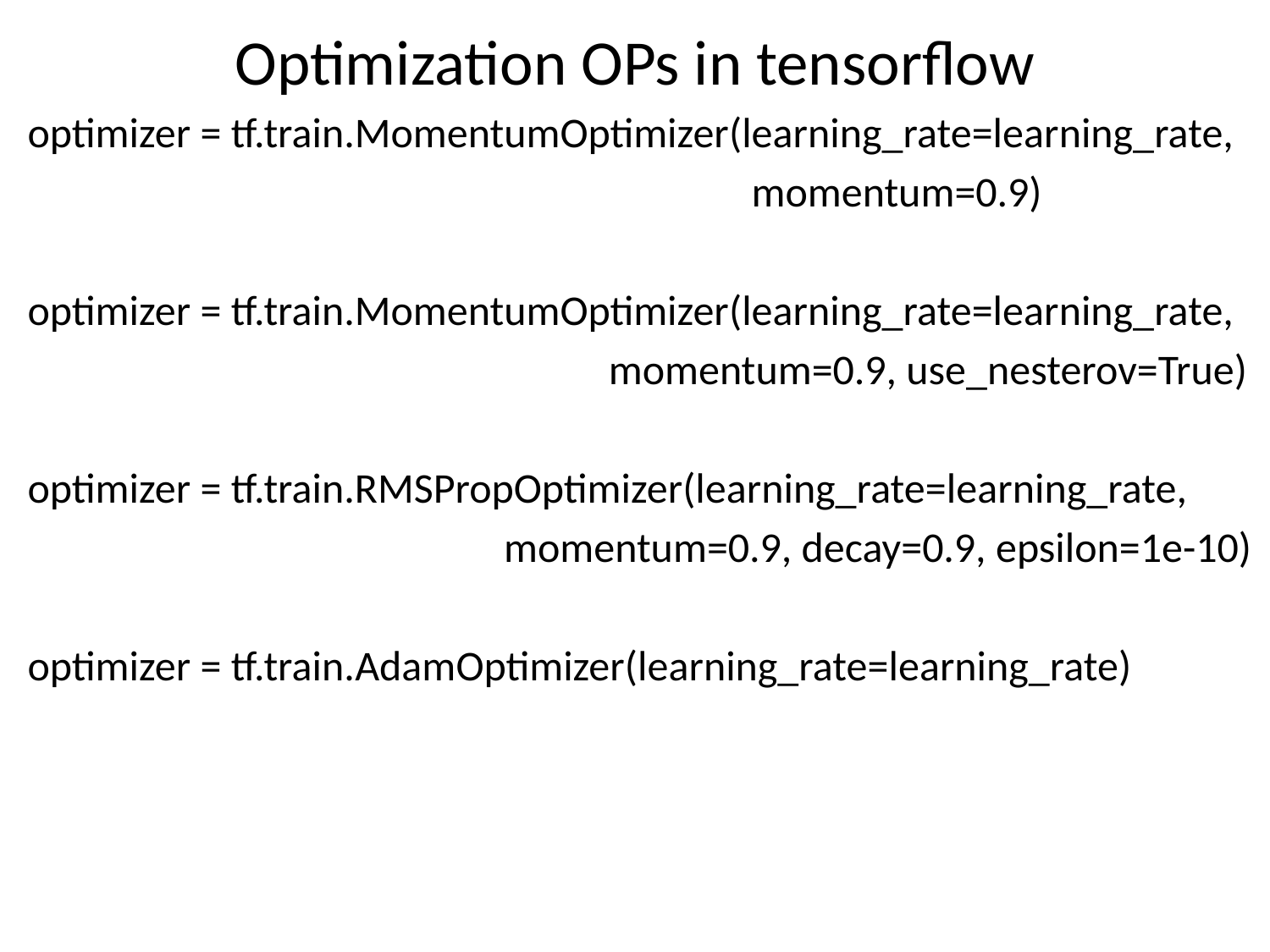

# Optimization OPs in tensorflow
optimizer = tf.train.MomentumOptimizer(learning_rate=learning_rate,
                                                                            momentum=0.9)

optimizer = tf.train.MomentumOptimizer(learning_rate=learning_rate,
                                                             momentum=0.9, use_nesterov=True)

optimizer = tf.train.RMSPropOptimizer(learning_rate=learning_rate,
                                                  momentum=0.9, decay=0.9, epsilon=1e-10)

optimizer = tf.train.AdamOptimizer(learning_rate=learning_rate)